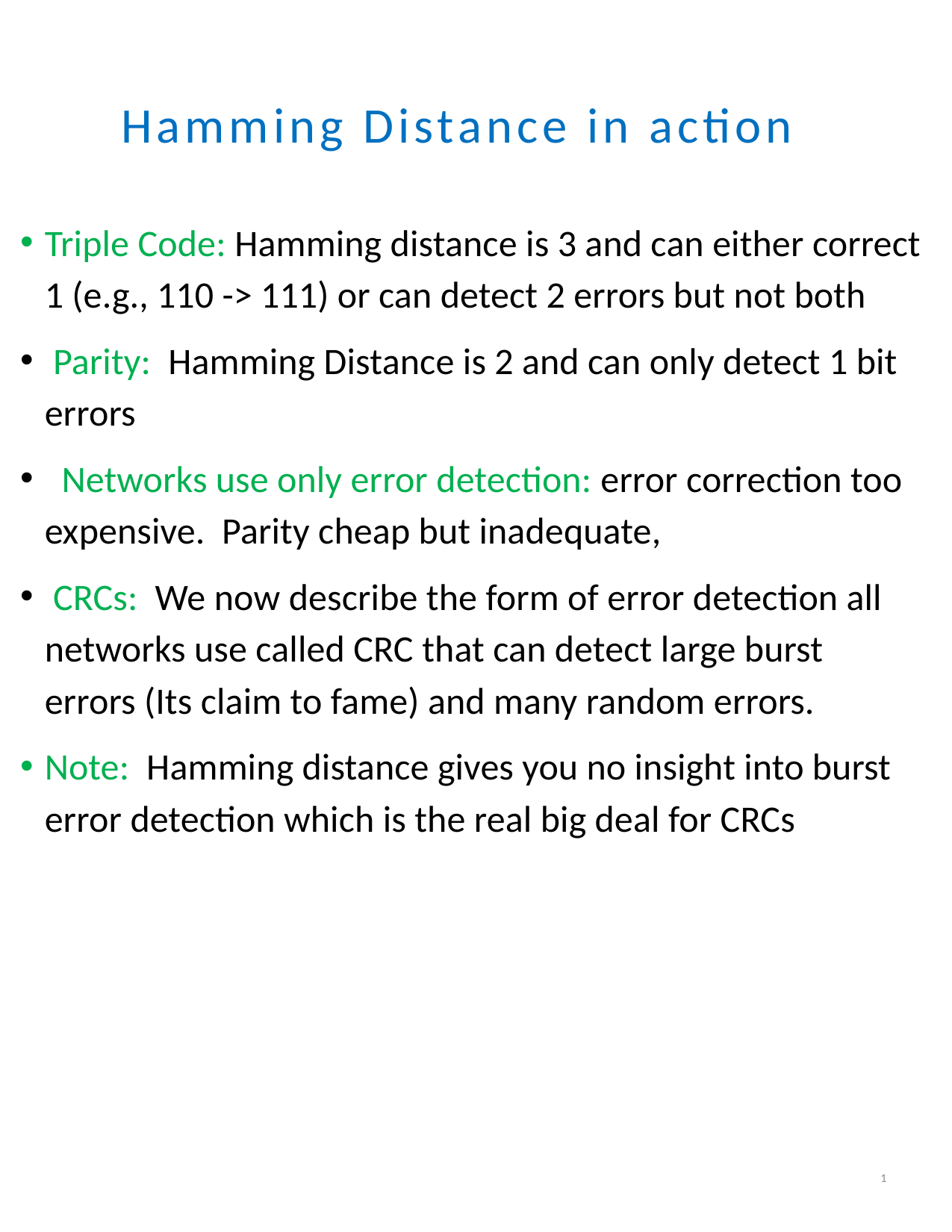

1
Hamming Distance in action

Triple Code: Hamming distance is 3 and can either correct 1 (e.g., 110 -> 111) or can detect 2 errors but not both
 Parity:  Hamming Distance is 2 and can only detect 1 bit errors
  Networks use only error detection: error correction too expensive.  Parity cheap but inadequate,
 CRCs:  We now describe the form of error detection all networks use called CRC that can detect large burst errors (Its claim to fame) and many random errors.
Note:  Hamming distance gives you no insight into burst error detection which is the real big deal for CRCs